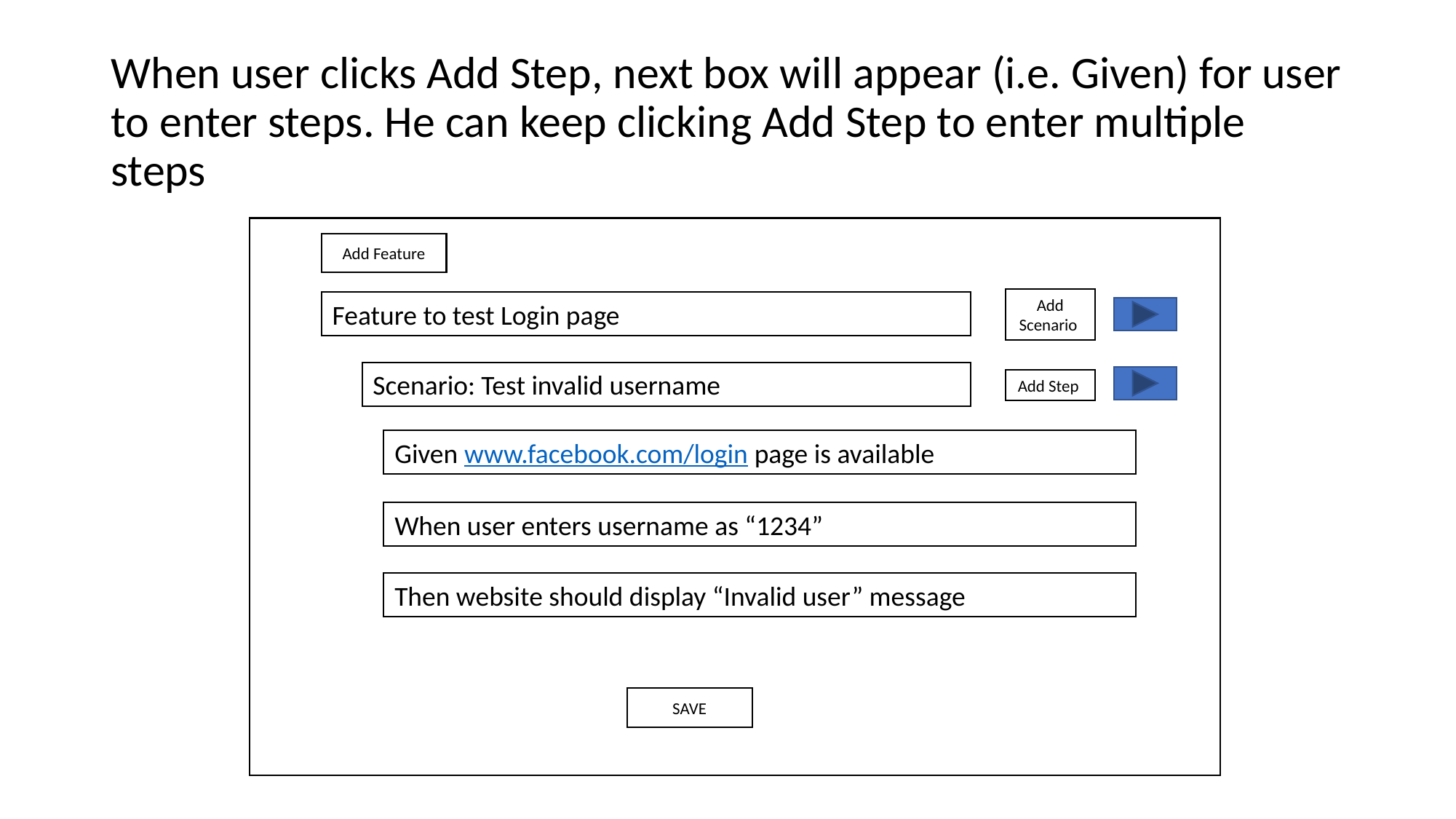

# When user clicks Add Step, next box will appear (i.e. Given) for user to enter steps. He can keep clicking Add Step to enter multiple steps

Add Feature
Add Scenario
Feature to test Login page

Scenario: Test invalid username

Add Step
Given www.facebook.com/login page is available
When user enters username as “1234”
Then website should display “Invalid user” message
SAVE